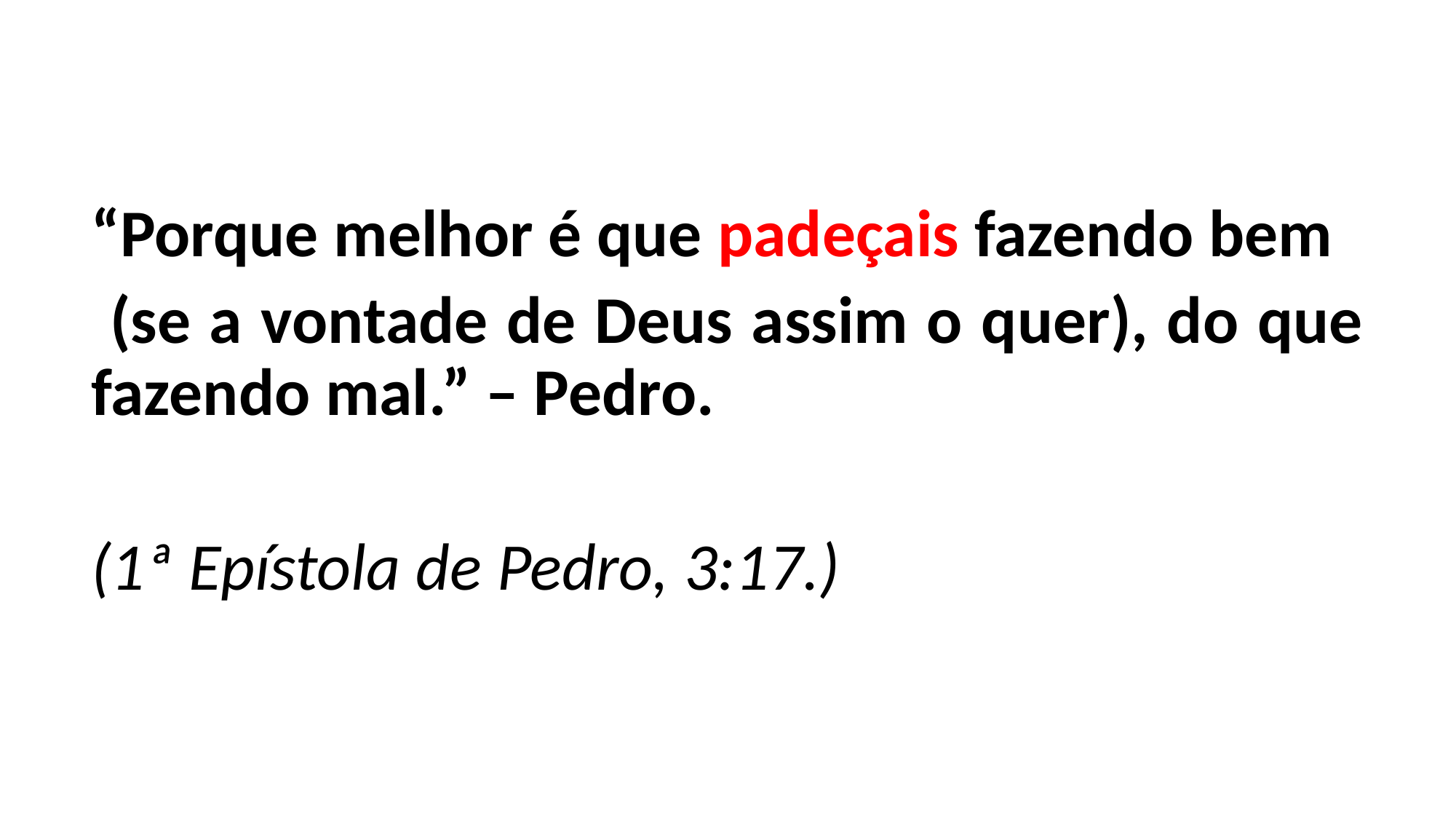

“Porque melhor é que padeçais fazendo bem
 (se a vontade de Deus assim o quer), do que fazendo mal.” – Pedro.

(1ª Epístola de Pedro, 3:17.)